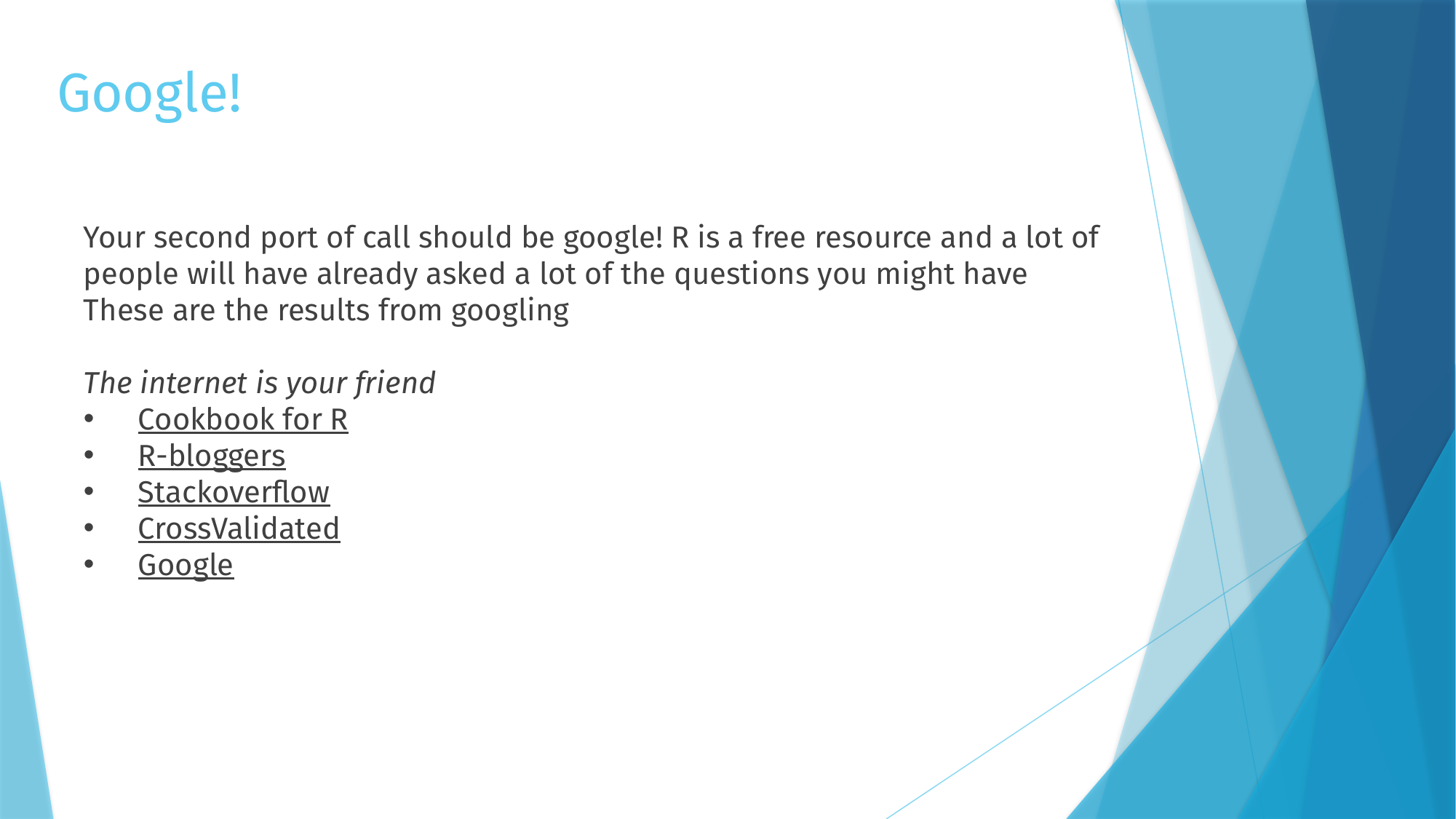

# Google!
Your second port of call should be google! R is a free resource and a lot of people will have already asked a lot of the questions you might have
These are the results from googling

The internet is your friend
Cookbook for R
R-bloggers
Stackoverflow
CrossValidated
Google